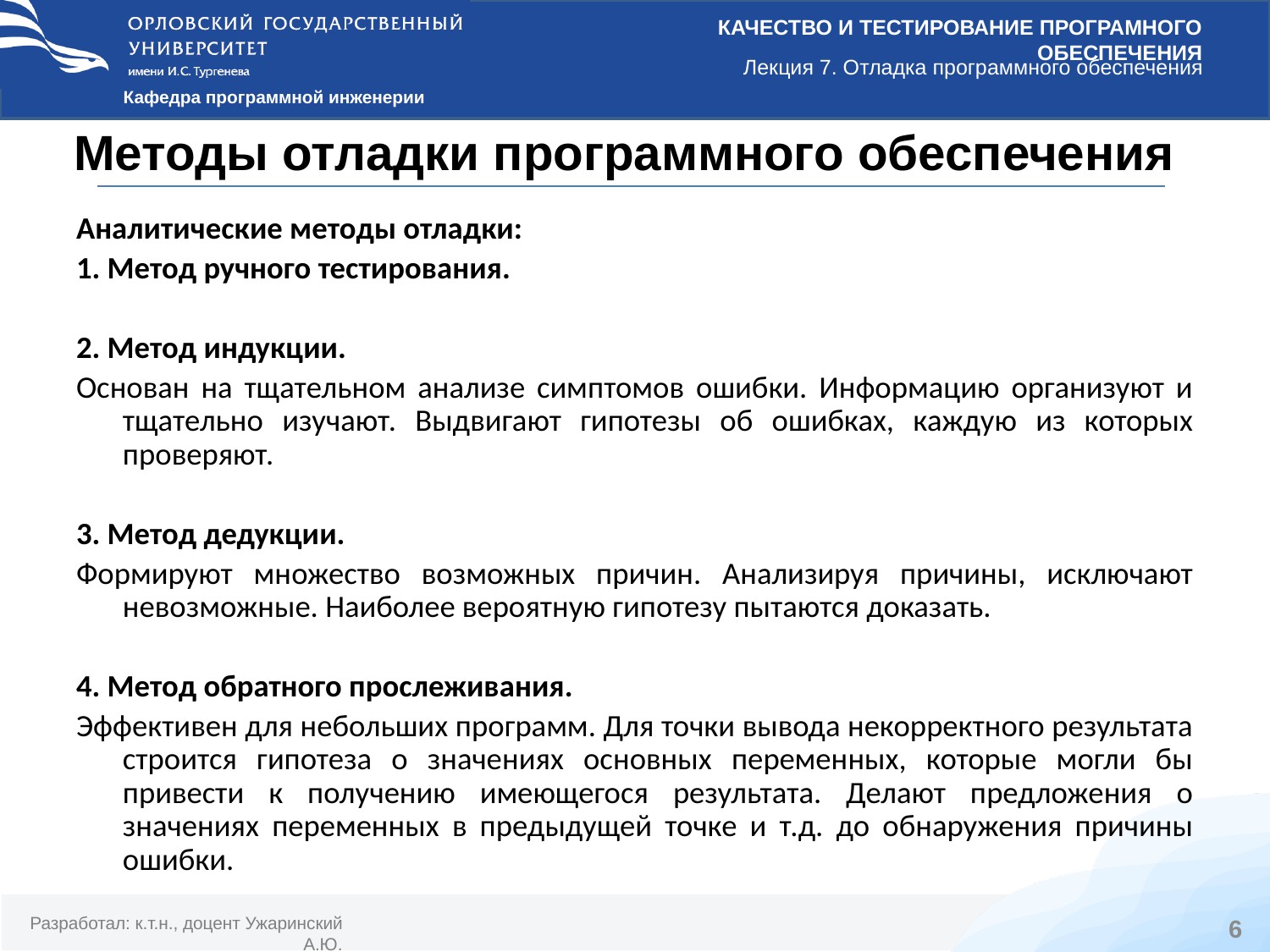

# Методы отладки программного обеспечения
Аналитические методы отладки:
1. Метод ручного тестирования.

2. Метод индукции.
Основан на тщательном анализе симптомов ошибки. Информацию организуют и тщательно изучают. Выдвигают гипотезы об ошибках, каждую из которых проверяют.

3. Метод дедукции.
Формируют множество возможных причин. Анализируя причины, исключают невозможные. Наиболее вероятную гипотезу пытаются доказать.

4. Метод обратного прослеживания.
Эффективен для небольших программ. Для точки вывода некорректного результата строится гипотеза о значениях основных переменных, которые могли бы привести к получению имеющегося результата. Делают предложения о значениях переменных в предыдущей точке и т.д. до обнаружения причины ошибки.

6